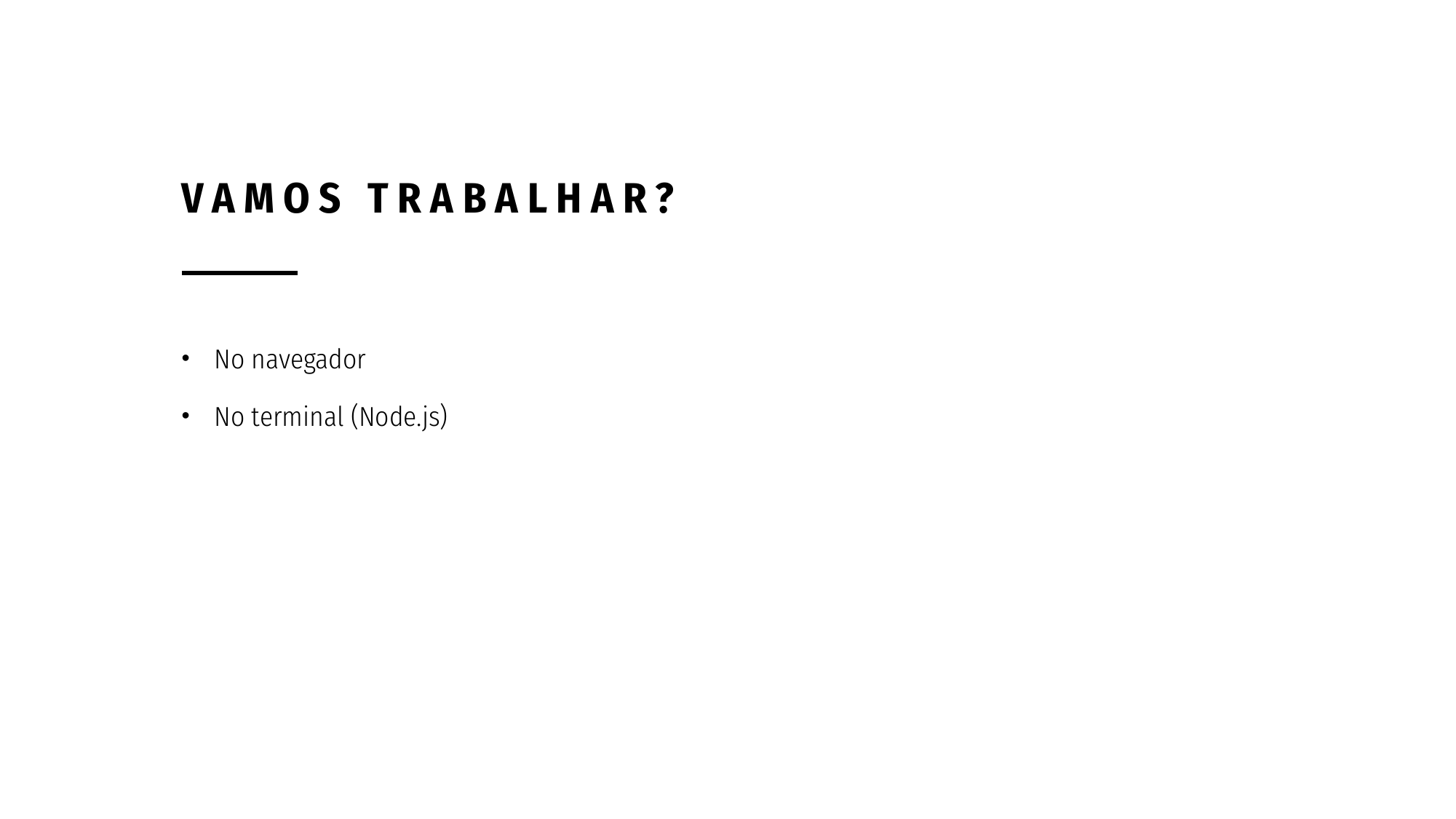

# Vamos trabalhar?
No navegador
No terminal (Node.js)